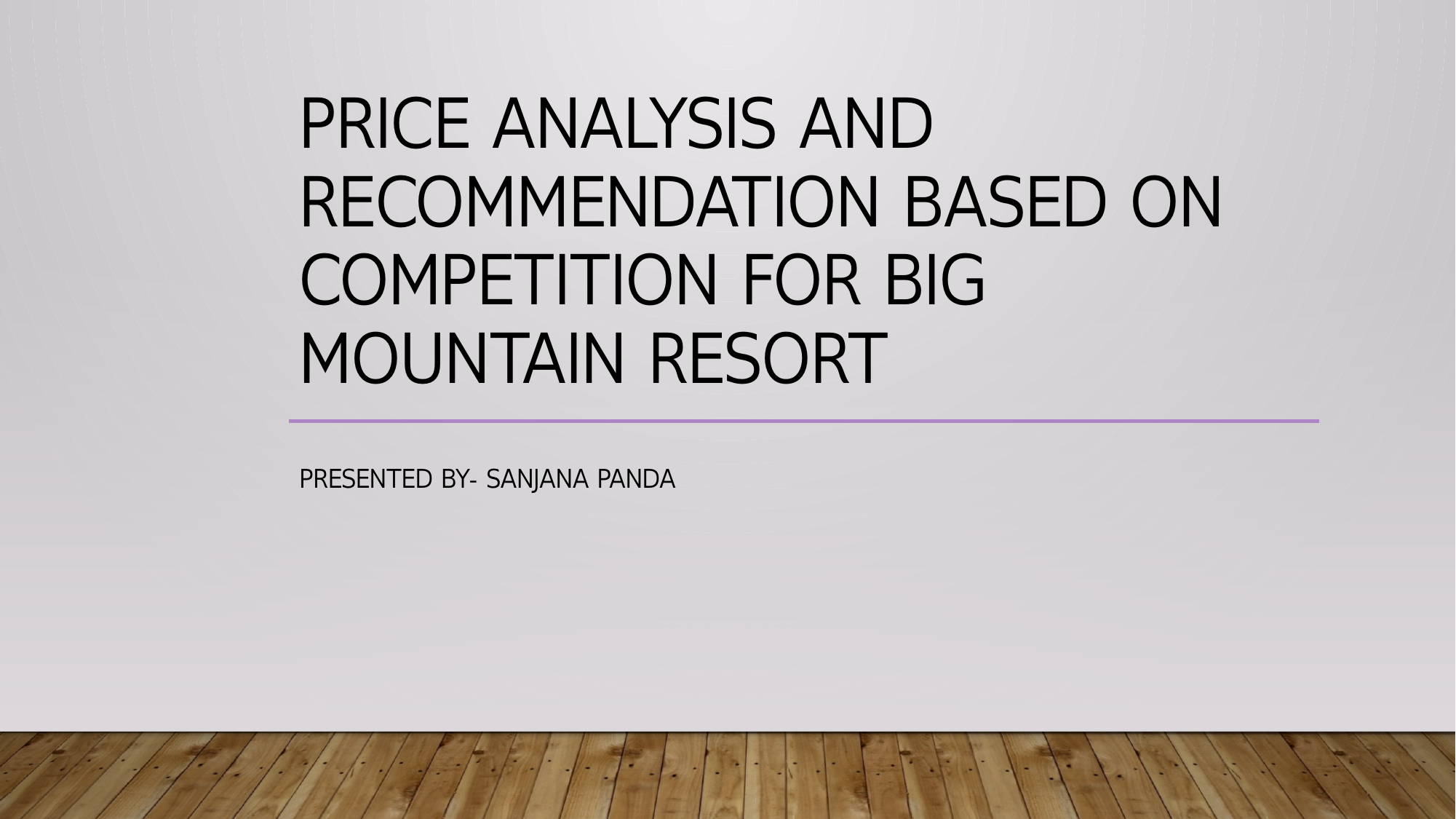

# Price analysis and recommendation based on Competition for Big Mountain Resort
Presented by- Sanjana Panda